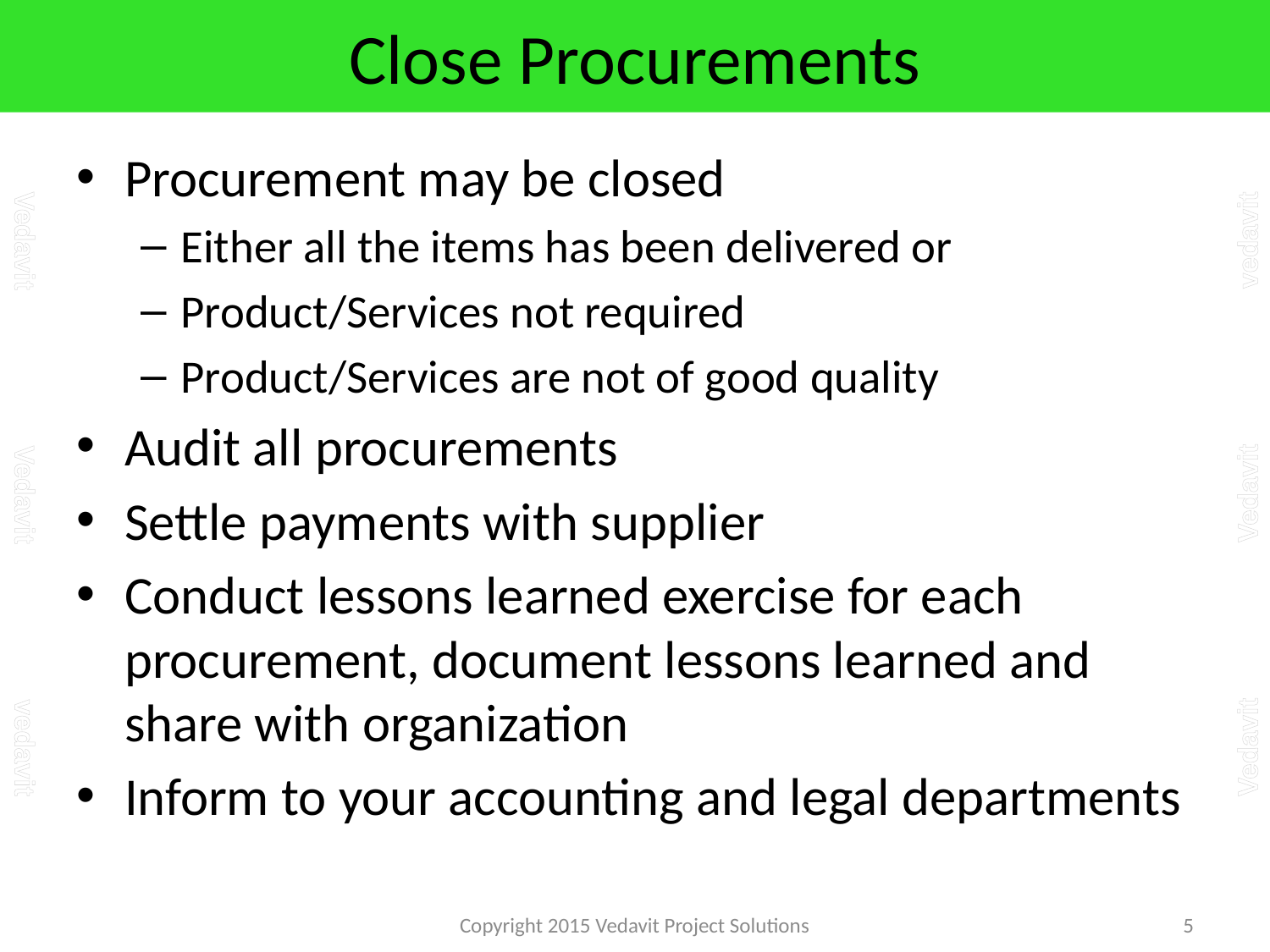

# Close Procurements
Procurement may be closed
Either all the items has been delivered or
Product/Services not required
Product/Services are not of good quality
Audit all procurements
Settle payments with supplier
Conduct lessons learned exercise for each procurement, document lessons learned and share with organization
Inform to your accounting and legal departments
Copyright 2015 Vedavit Project Solutions
5